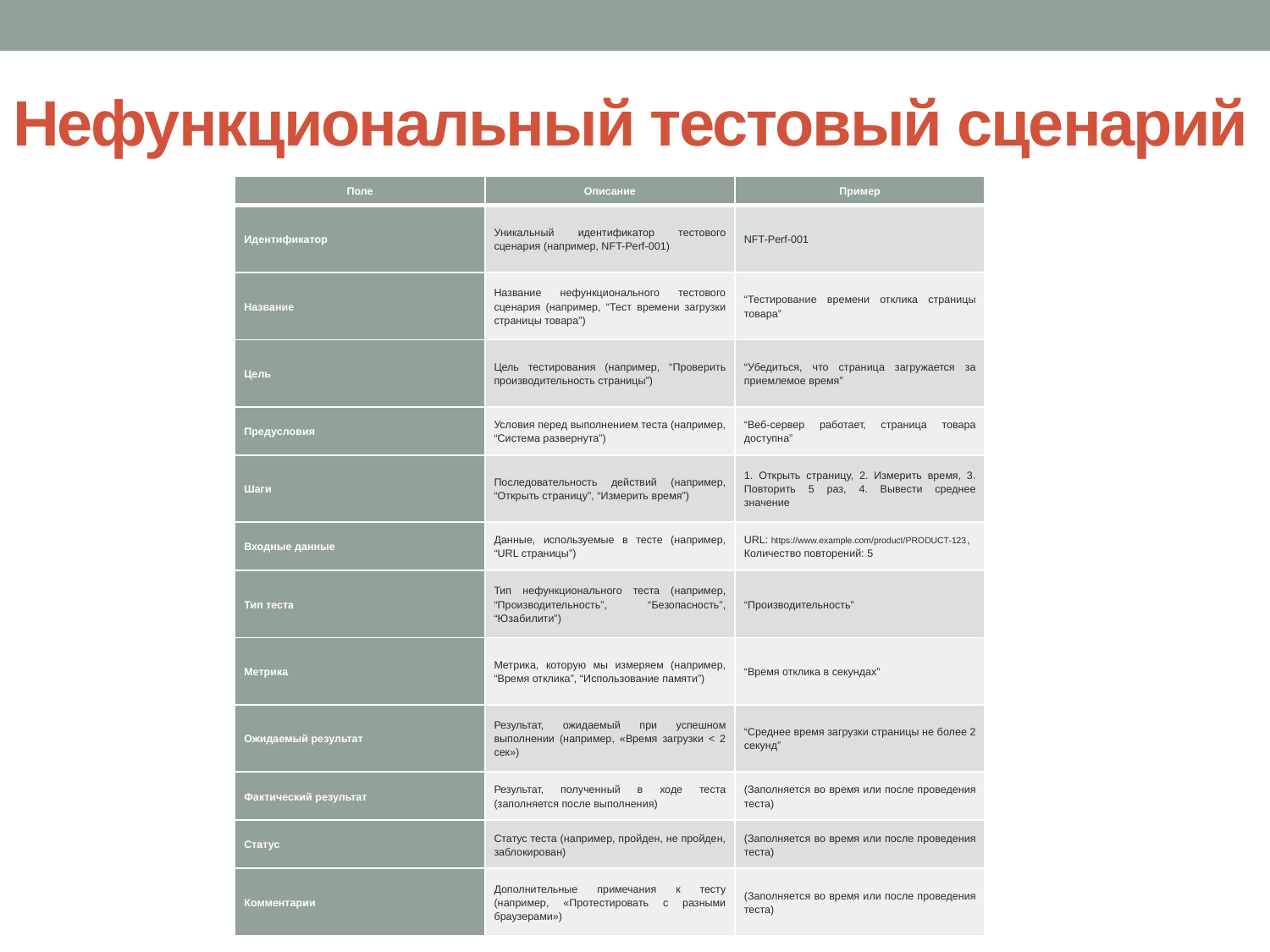

# Нефункциональный тестовый сценарий
| Поле | Описание | Пример |
| --- | --- | --- |
| Идентификатор | Уникальный идентификатор тестового сценария (например, NFT-Perf-001) | NFT-Perf-001 |
| Название | Название нефункционального тестового сценария (например, “Тест времени загрузки страницы товара”) | “Тестирование времени отклика страницы товара” |
| Цель | Цель тестирования (например, “Проверить производительность страницы”) | “Убедиться, что страница загружается за приемлемое время” |
| Предусловия | Условия перед выполнением теста (например, “Система развернута”) | “Веб-сервер работает, страница товара доступна” |
| Шаги | Последовательность действий (например, “Открыть страницу”, “Измерить время”) | 1. Открыть страницу, 2. Измерить время, 3. Повторить 5 раз, 4. Вывести среднее значение |
| Входные данные | Данные, используемые в тесте (например, “URL страницы”) | URL: https://www.example.com/product/PRODUCT-123, Количество повторений: 5 |
| Тип теста | Тип нефункционального теста (например, “Производительность”, “Безопасность”, “Юзабилити”) | “Производительность” |
| Метрика | Метрика, которую мы измеряем (например, “Время отклика”, “Использование памяти”) | “Время отклика в секундах” |
| Ожидаемый результат | Результат, ожидаемый при успешном выполнении (например, «Время загрузки < 2 сек») | “Среднее время загрузки страницы не более 2 секунд” |
| Фактический результат | Результат, полученный в ходе теста (заполняется после выполнения) | (Заполняется во время или после проведения теста) |
| Статус | Статус теста (например, пройден, не пройден, заблокирован) | (Заполняется во время или после проведения теста) |
| Комментарии | Дополнительные примечания к тесту (например, «Протестировать с разными браузерами») | (Заполняется во время или после проведения теста) |